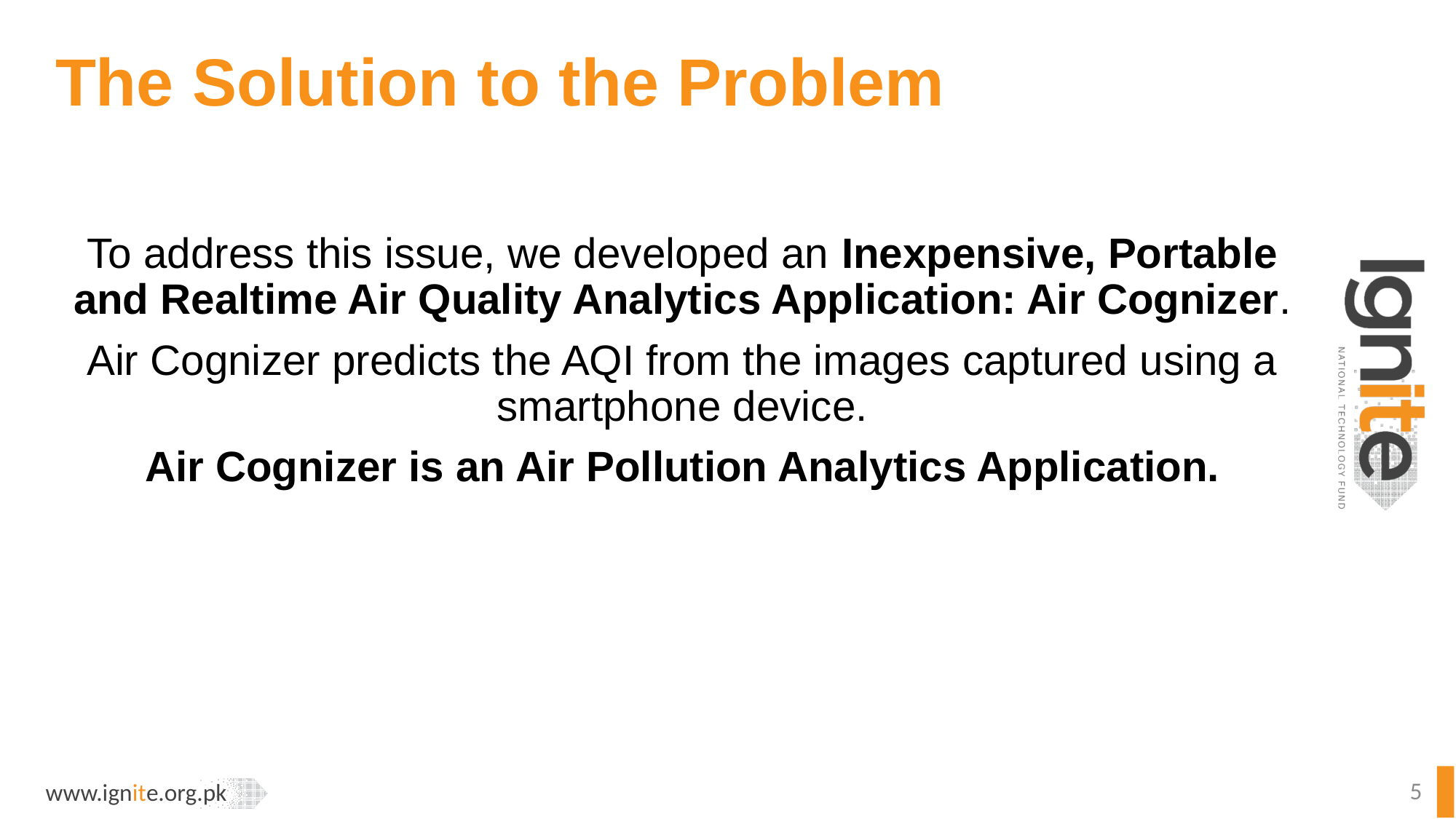

# The Solution to the Problem
To address this issue, we developed an Inexpensive, Portable and Realtime Air Quality Analytics Application: Air Cognizer.
Air Cognizer predicts the AQI from the images captured using a smartphone device.
Air Cognizer is an Air Pollution Analytics Application.

5